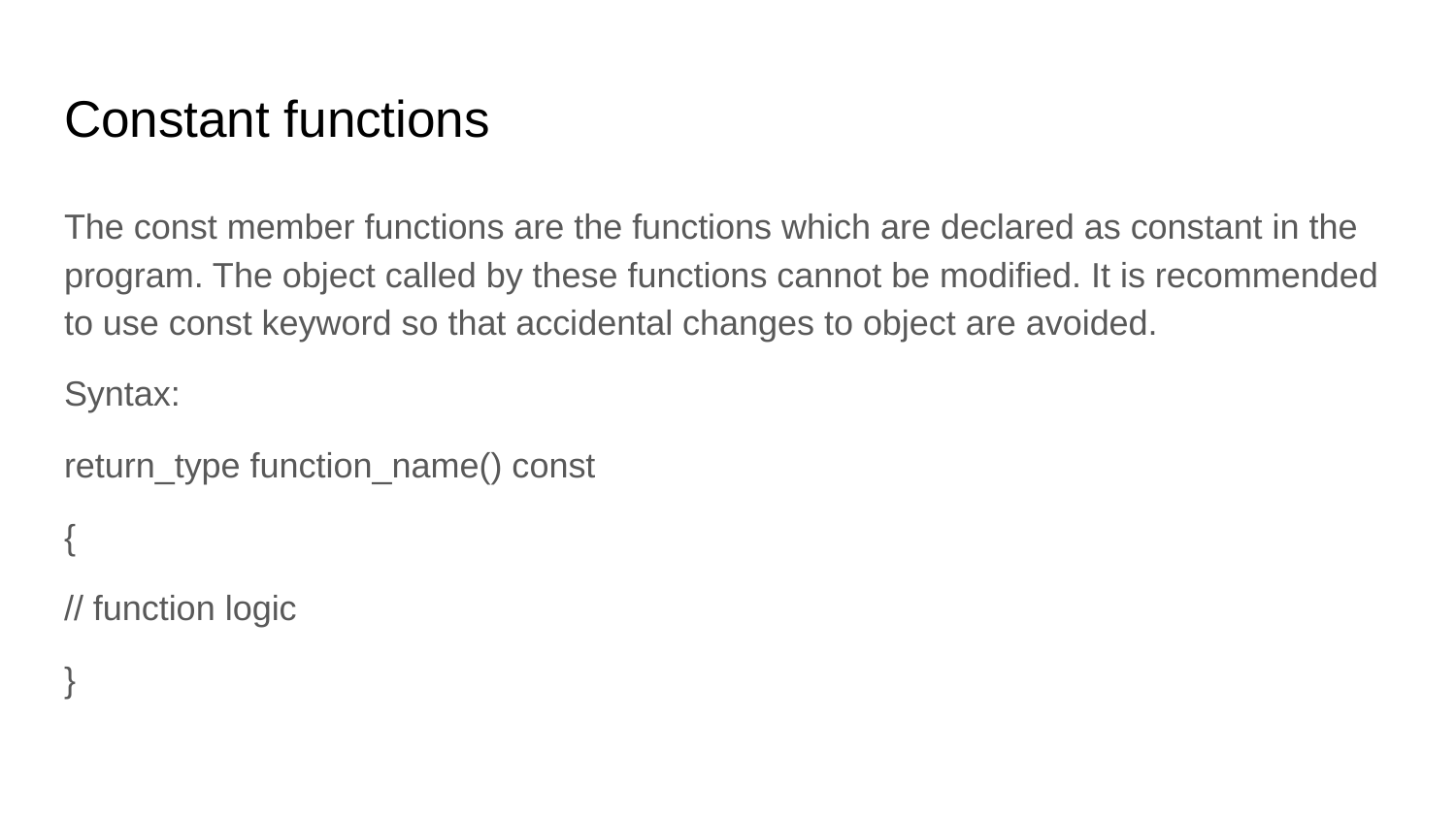

# Constant functions
The const member functions are the functions which are declared as constant in the program. The object called by these functions cannot be modified. It is recommended to use const keyword so that accidental changes to object are avoided.
Syntax:
return_type function_name() const
{
// function logic
}